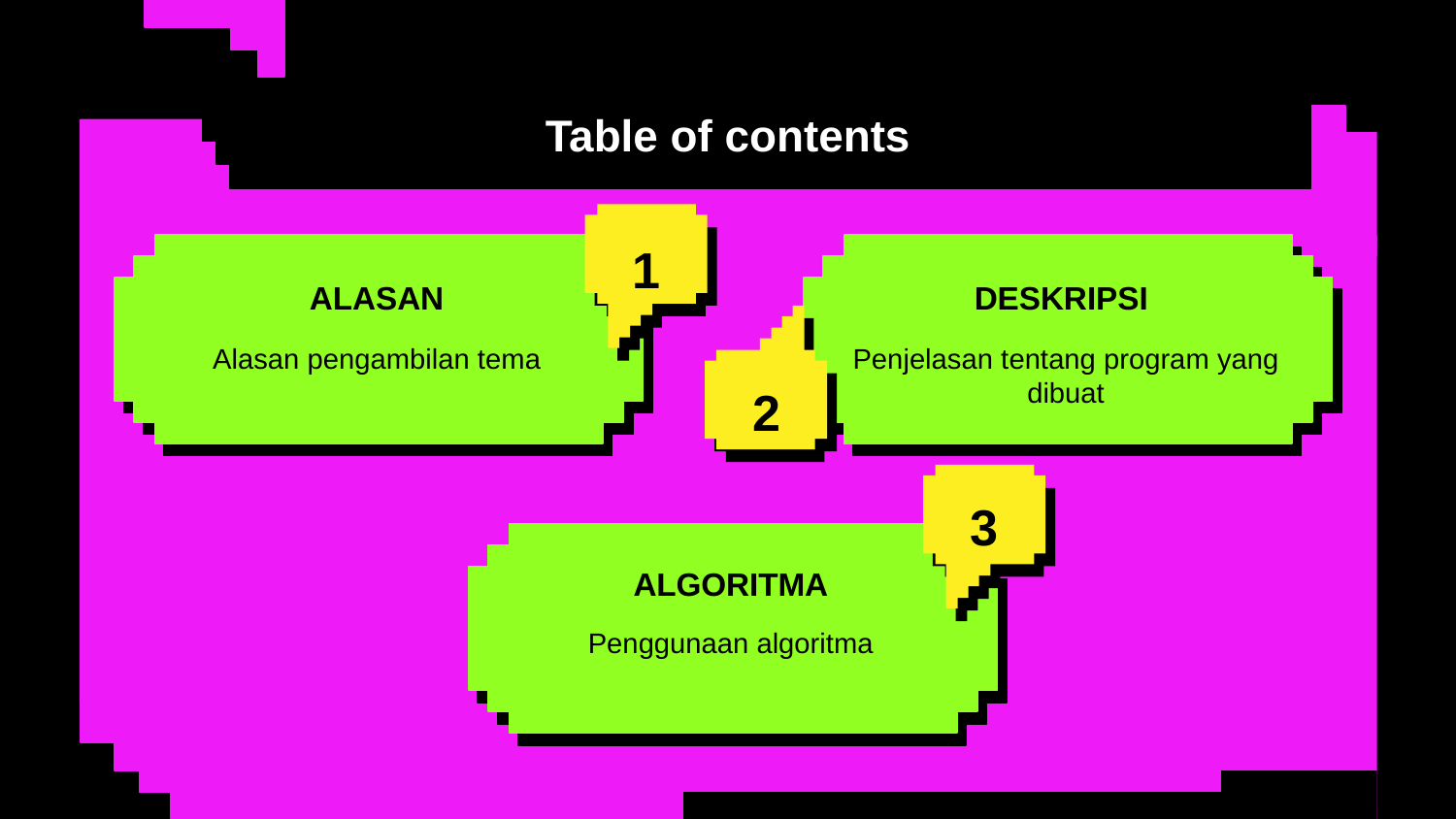

Table of contents

1

DESKRIPSI
# ALASAN

Penjelasan tentang program yang dibuat
Alasan pengambilan tema
2

3

ALGORITMA
Penggunaan algoritma